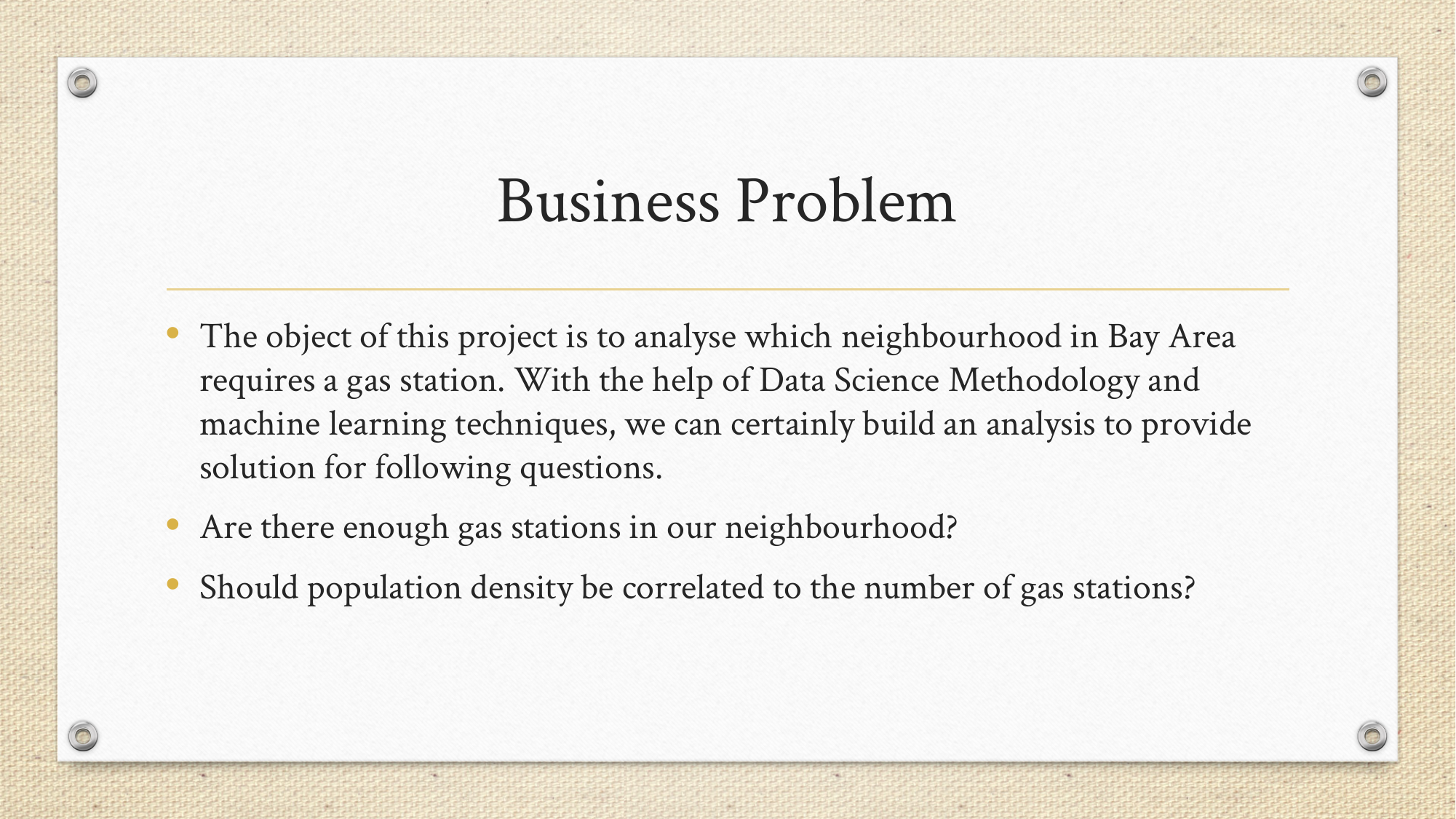

# Business Problem
The object of this project is to analyse which neighbourhood in Bay Area requires a gas station. With the help of Data Science Methodology and machine learning techniques, we can certainly build an analysis to provide solution for following questions.
Are there enough gas stations in our neighbourhood?
Should population density be correlated to the number of gas stations?